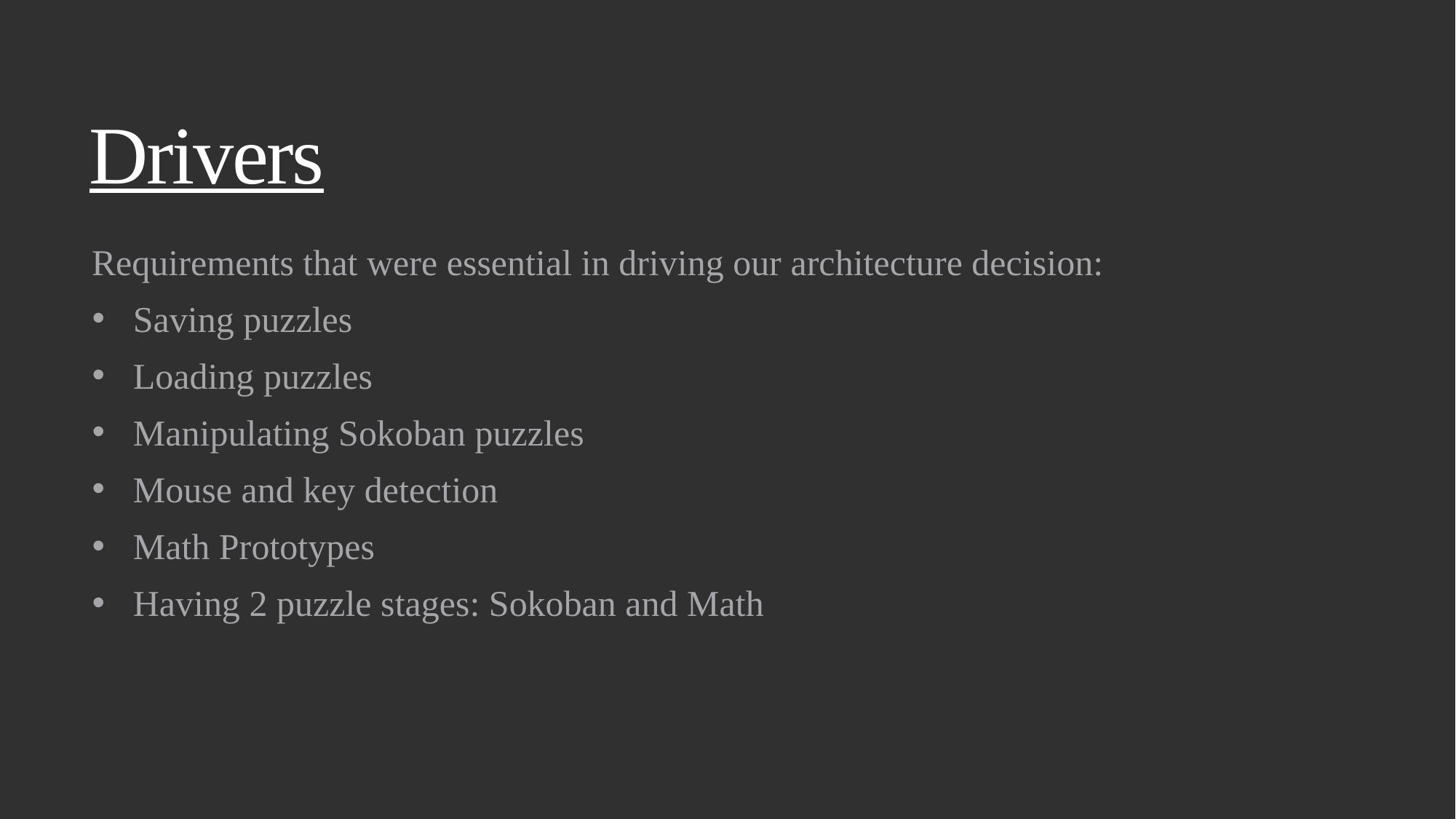

# Drivers
Requirements that were essential in driving our architecture decision:
Saving puzzles
Loading puzzles
Manipulating Sokoban puzzles
Mouse and key detection
Math Prototypes
Having 2 puzzle stages: Sokoban and Math